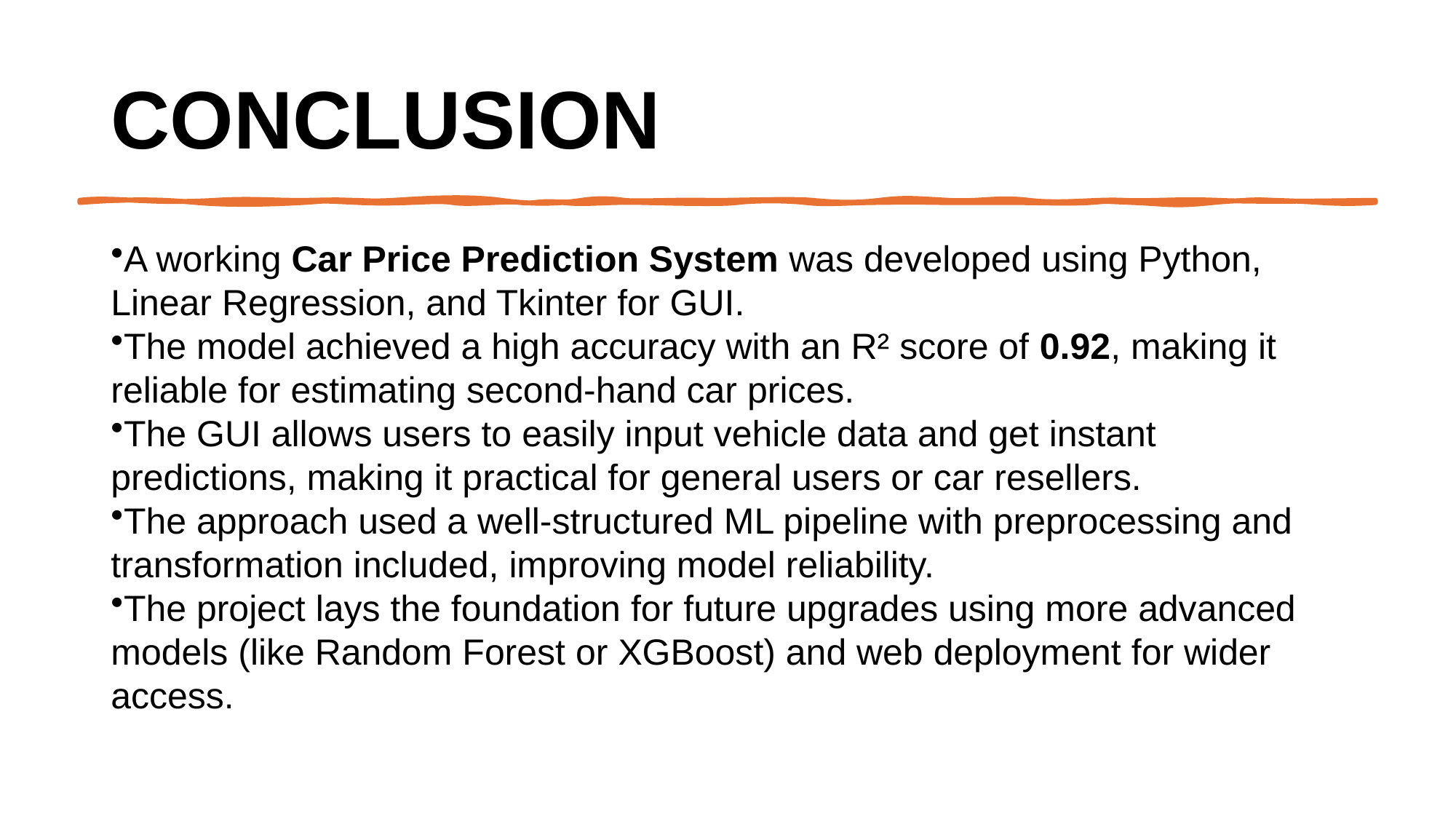

# Conclusion

A working Car Price Prediction System was developed using Python, Linear Regression, and Tkinter for GUI.
The model achieved a high accuracy with an R² score of 0.92, making it reliable for estimating second-hand car prices.
The GUI allows users to easily input vehicle data and get instant predictions, making it practical for general users or car resellers.
The approach used a well-structured ML pipeline with preprocessing and transformation included, improving model reliability.
The project lays the foundation for future upgrades using more advanced models (like Random Forest or XGBoost) and web deployment for wider access.